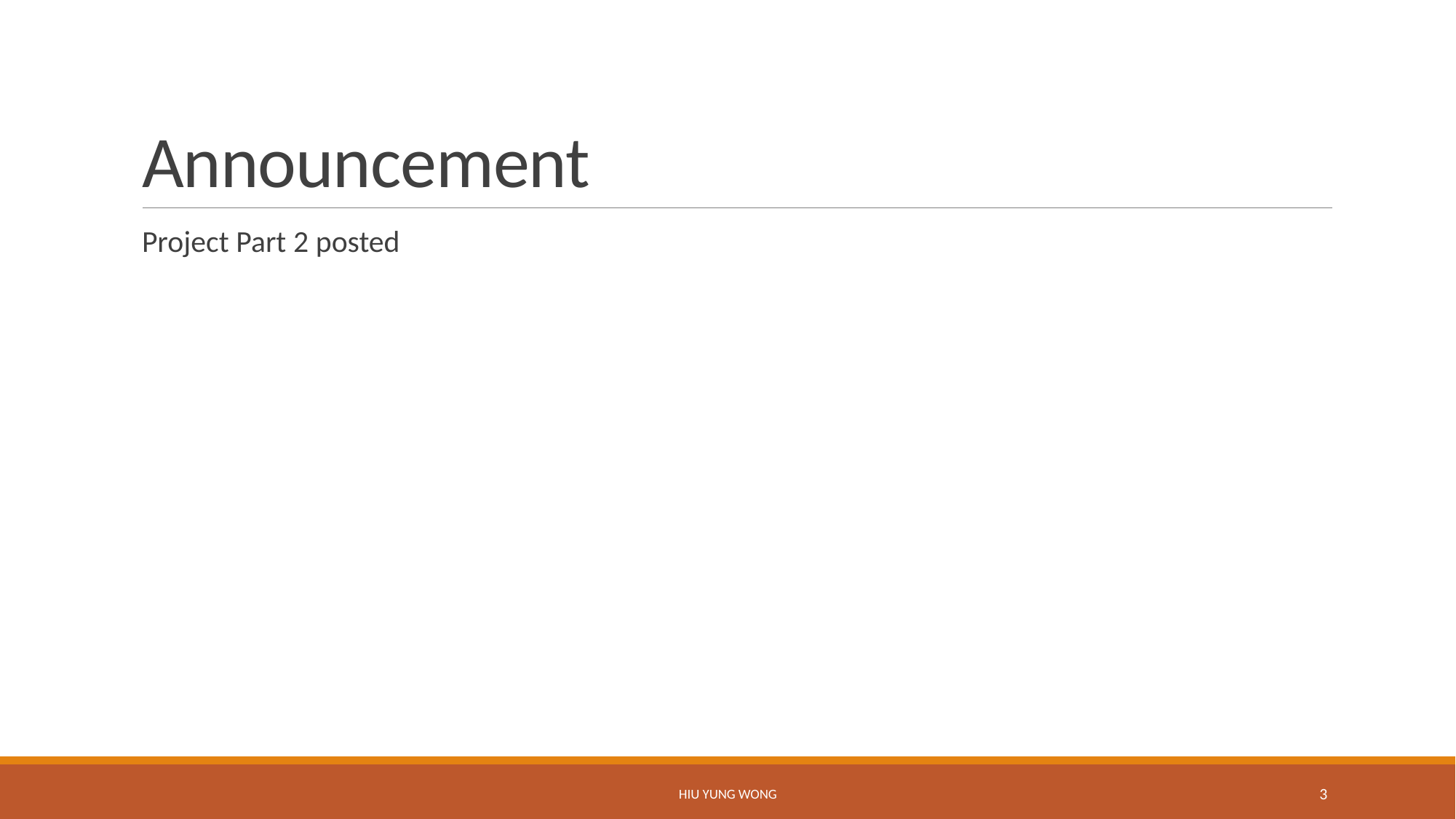

# Announcement
Project Part 2 posted
Hiu Yung Wong
3